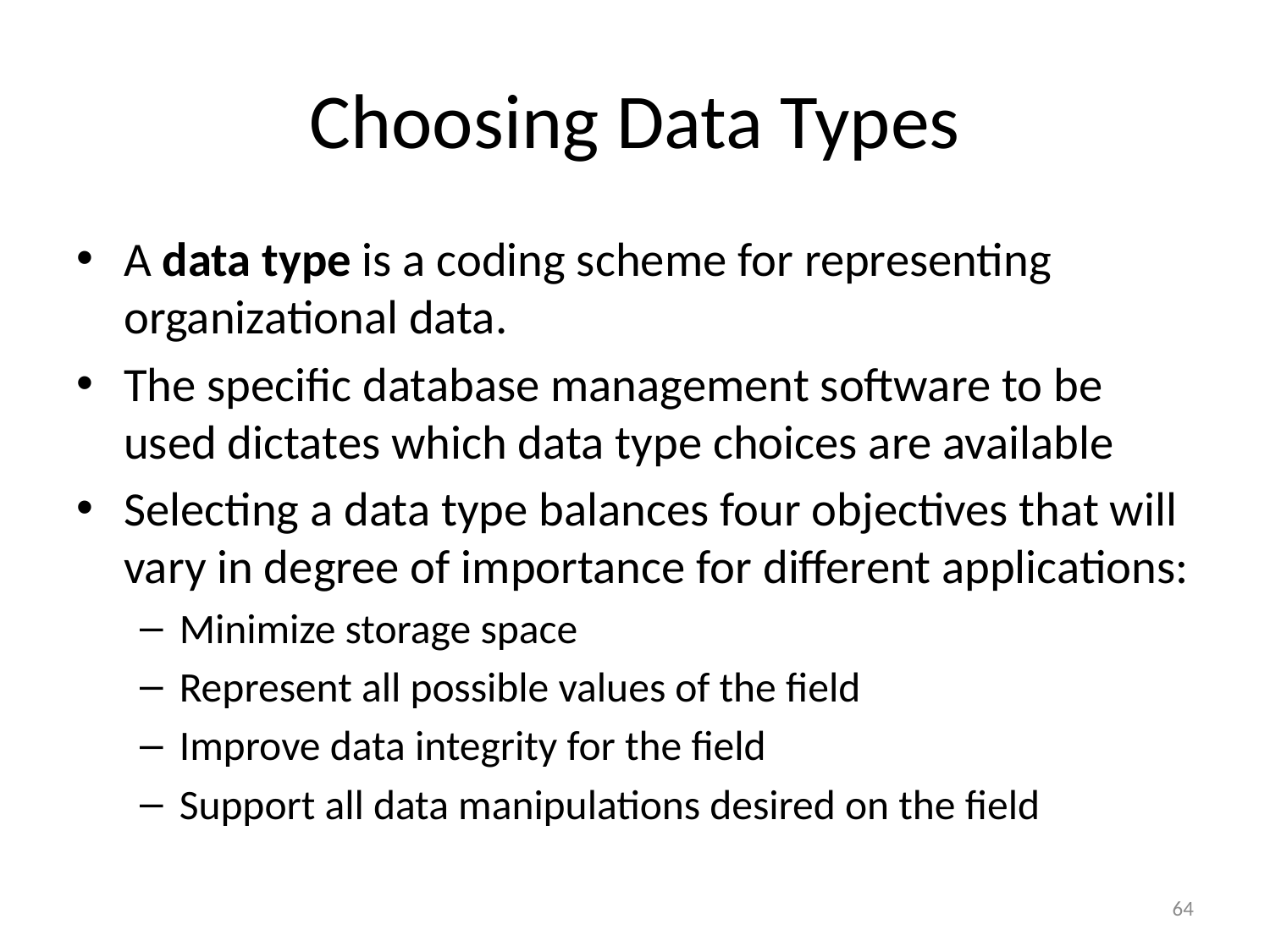

# Choosing Data Types
A data type is a coding scheme for representing organizational data.
The specific database management software to be used dictates which data type choices are available
Selecting a data type balances four objectives that will vary in degree of importance for different applications:
Minimize storage space
Represent all possible values of the field
Improve data integrity for the field
Support all data manipulations desired on the field
64